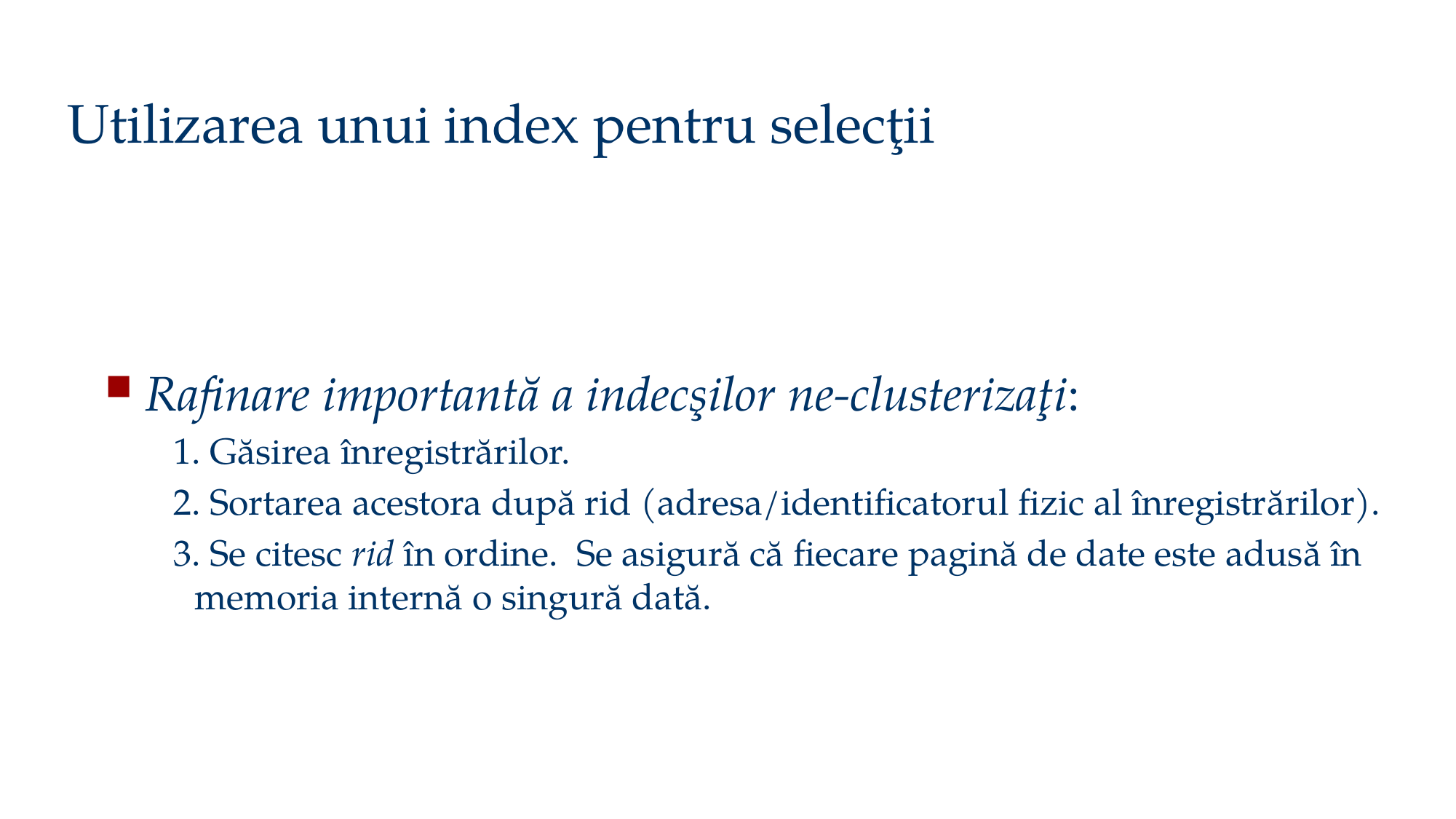

Utilizarea unui index pentru selecţii

 Rafinare importantă a indecşilor ne-clusterizaţi:
1. Găsirea înregistrărilor.
2. Sortarea acestora după rid (adresa/identificatorul fizic al înregistrărilor).
3. Se citesc rid în ordine.  Se asigură că fiecare pagină de date este adusă în memoria internă o singură dată.